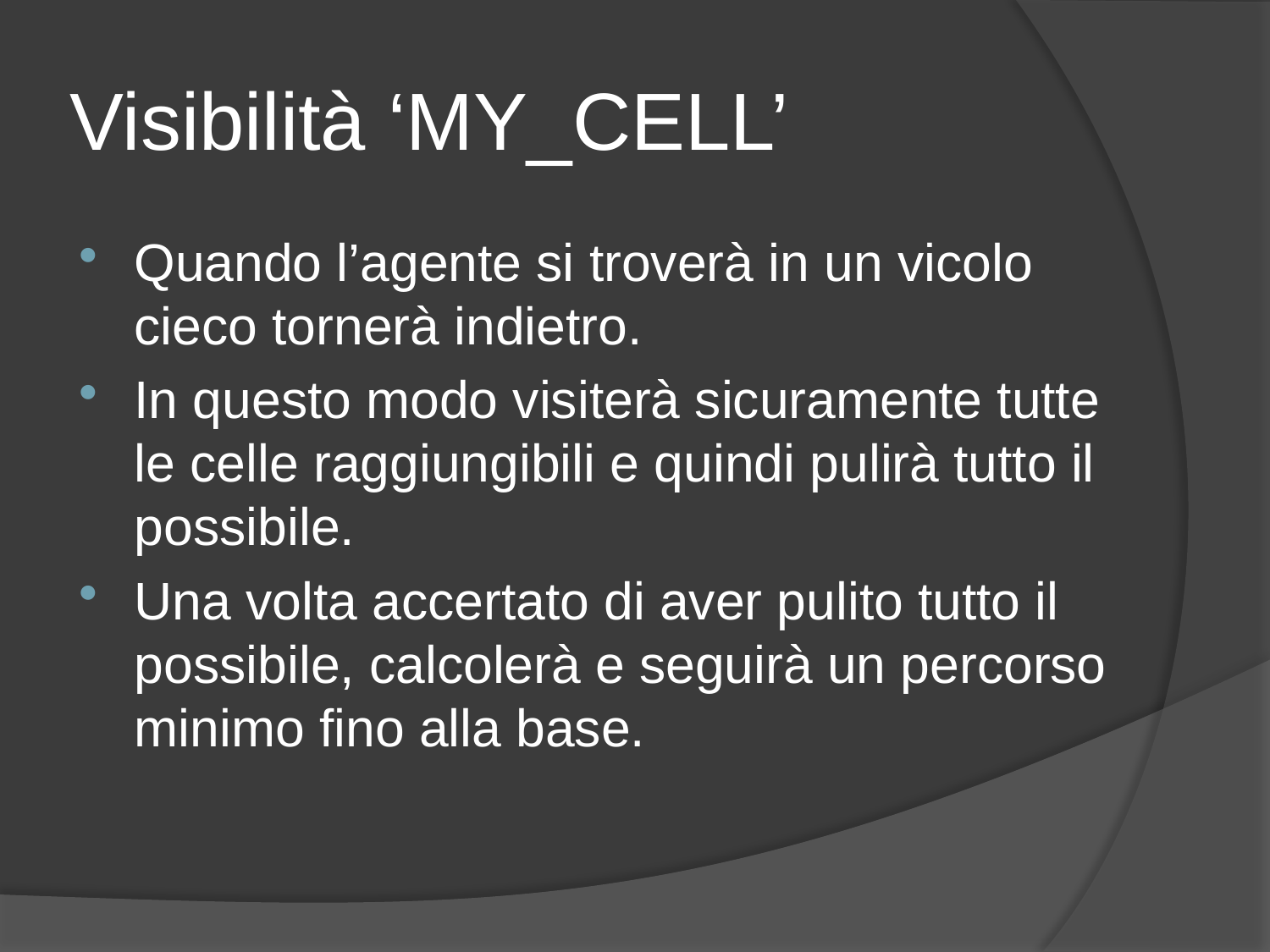

# Visibilità ‘MY_CELL’
Quando l’agente si troverà in un vicolo cieco tornerà indietro.
In questo modo visiterà sicuramente tutte le celle raggiungibili e quindi pulirà tutto il possibile.
Una volta accertato di aver pulito tutto il possibile, calcolerà e seguirà un percorso minimo fino alla base.